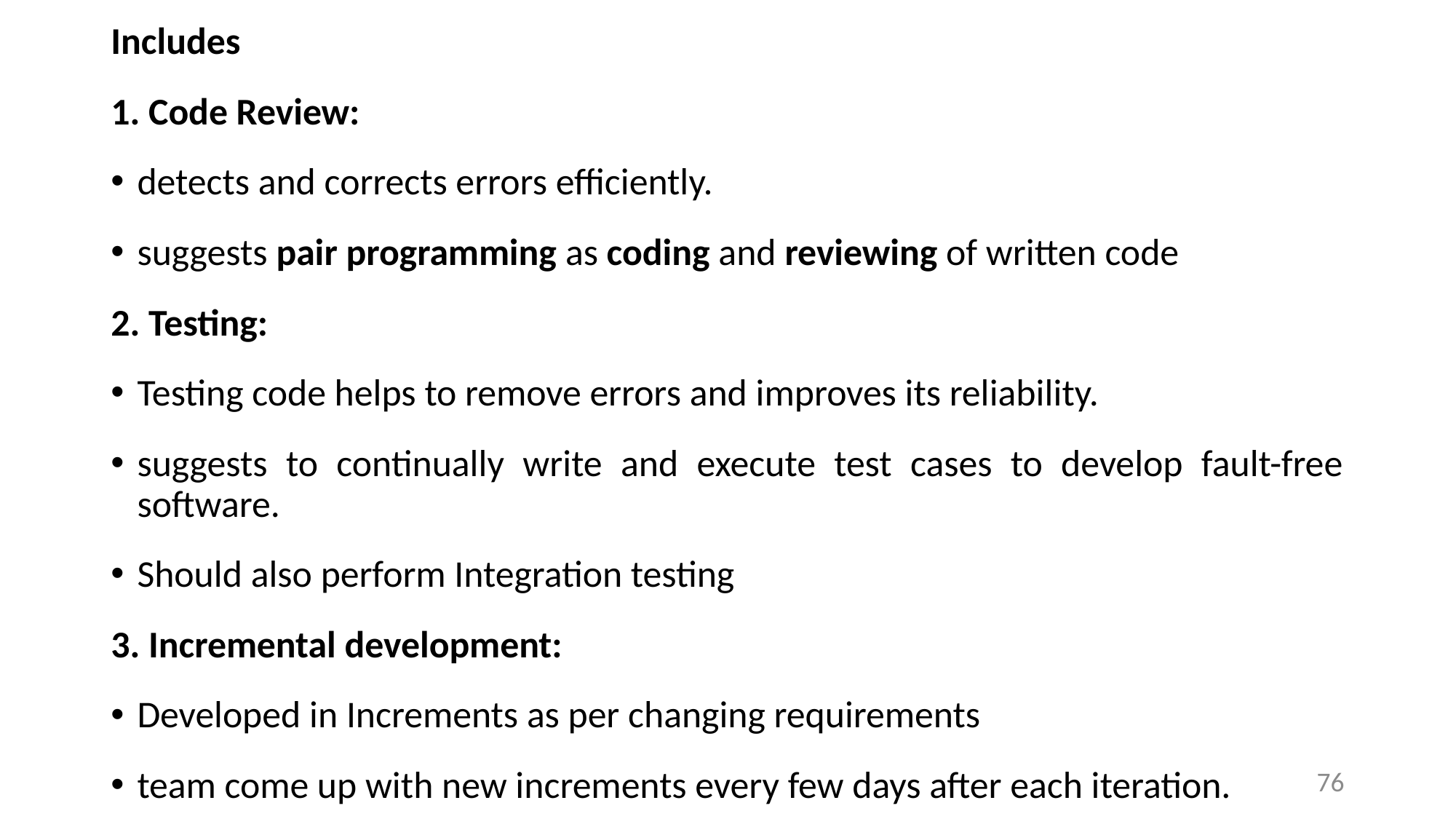

Includes
1. Code Review:
detects and corrects errors efficiently.
suggests pair programming as coding and reviewing of written code
2. Testing:
Testing code helps to remove errors and improves its reliability.
suggests to continually write and execute test cases to develop fault-free software.
Should also perform Integration testing
3. Incremental development:
Developed in Increments as per changing requirements
team come up with new increments every few days after each iteration.
76